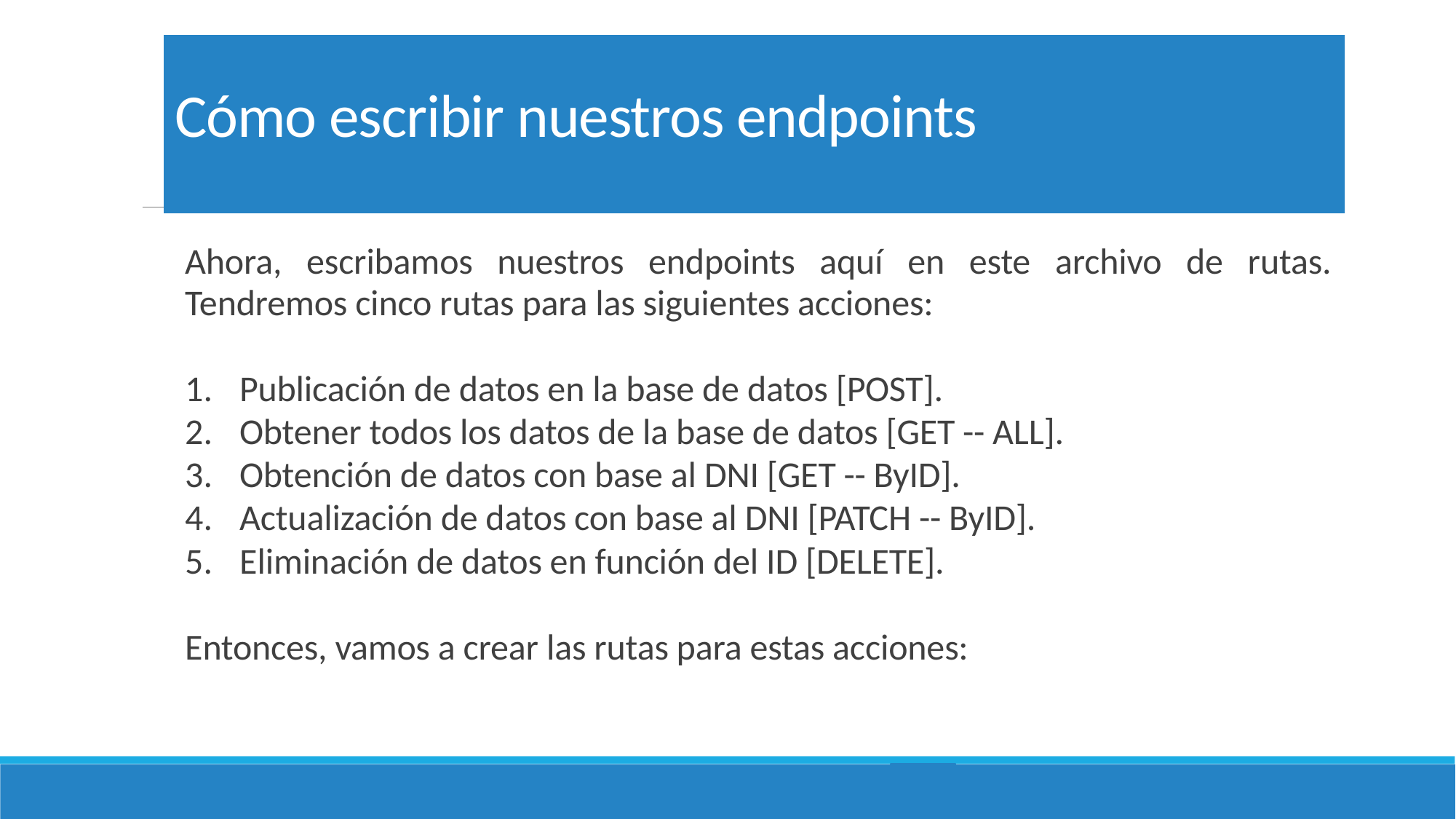

# Cómo escribir nuestros endpoints
Ahora, escribamos nuestros endpoints aquí en este archivo de rutas. Tendremos cinco rutas para las siguientes acciones:

Publicación de datos en la base de datos [POST].
Obtener todos los datos de la base de datos [GET -- ALL].
Obtención de datos con base al DNI [GET -- ByID].
Actualización de datos con base al DNI [PATCH -- ByID].
Eliminación de datos en función del ID [DELETE].

Entonces, vamos a crear las rutas para estas acciones: